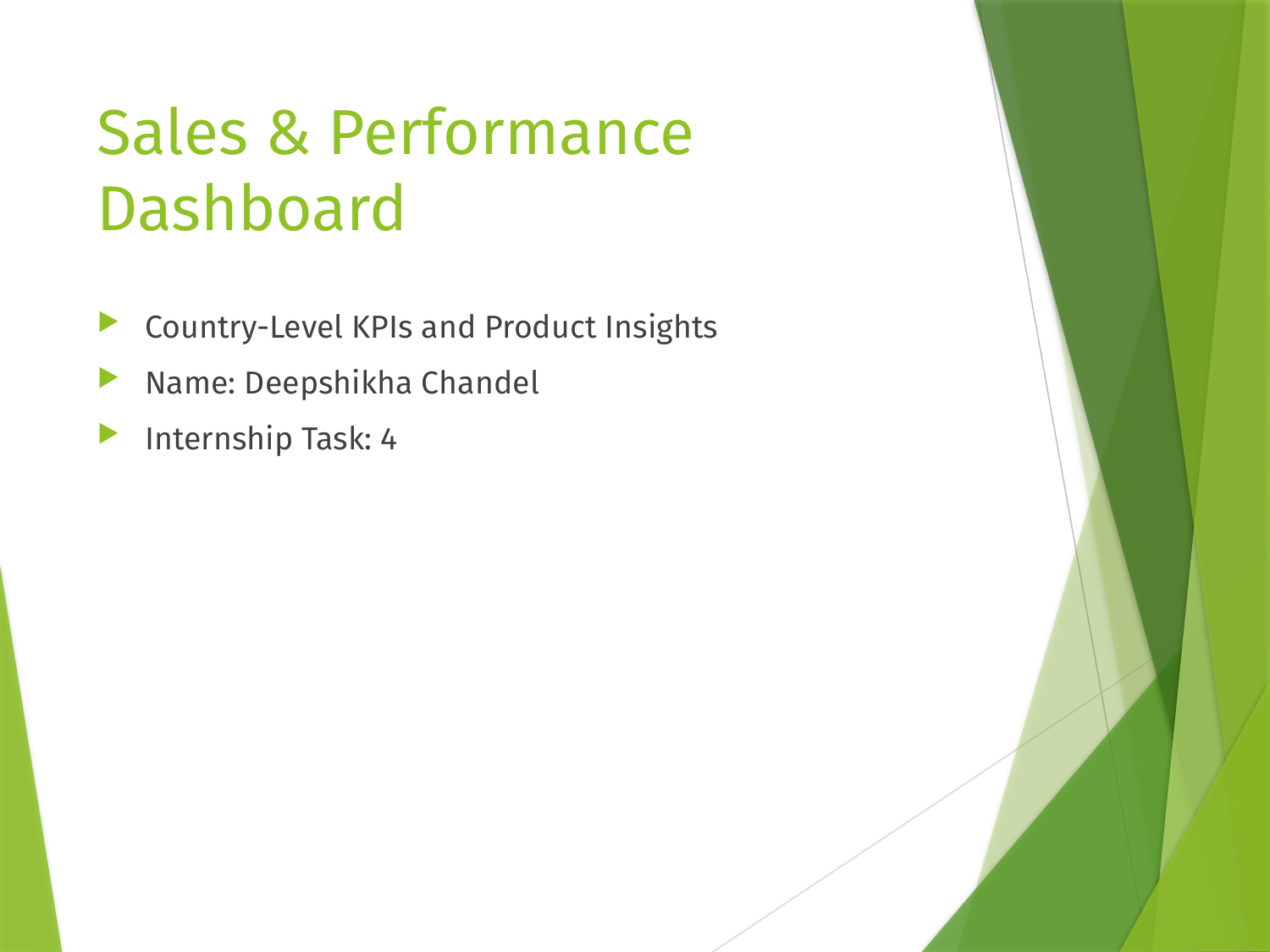

# Sales & Performance Dashboard
Country-Level KPIs and Product Insights
Name: Deepshikha Chandel
Internship Task: 4